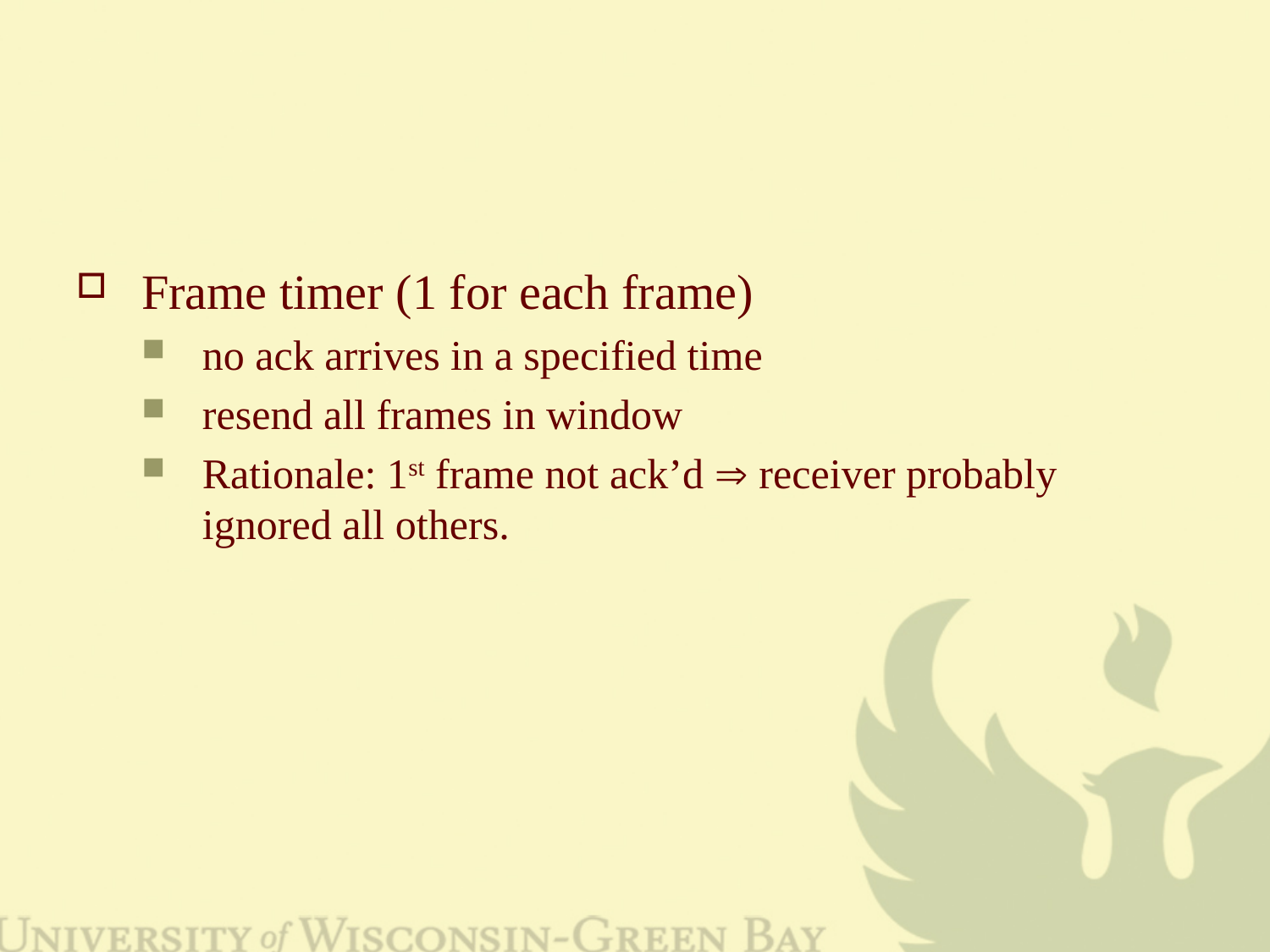

#
Frame timer (1 for each frame)
no ack arrives in a specified time
resend all frames in window
Rationale: 1st frame not ack’d ⇒ receiver probably ignored all others.